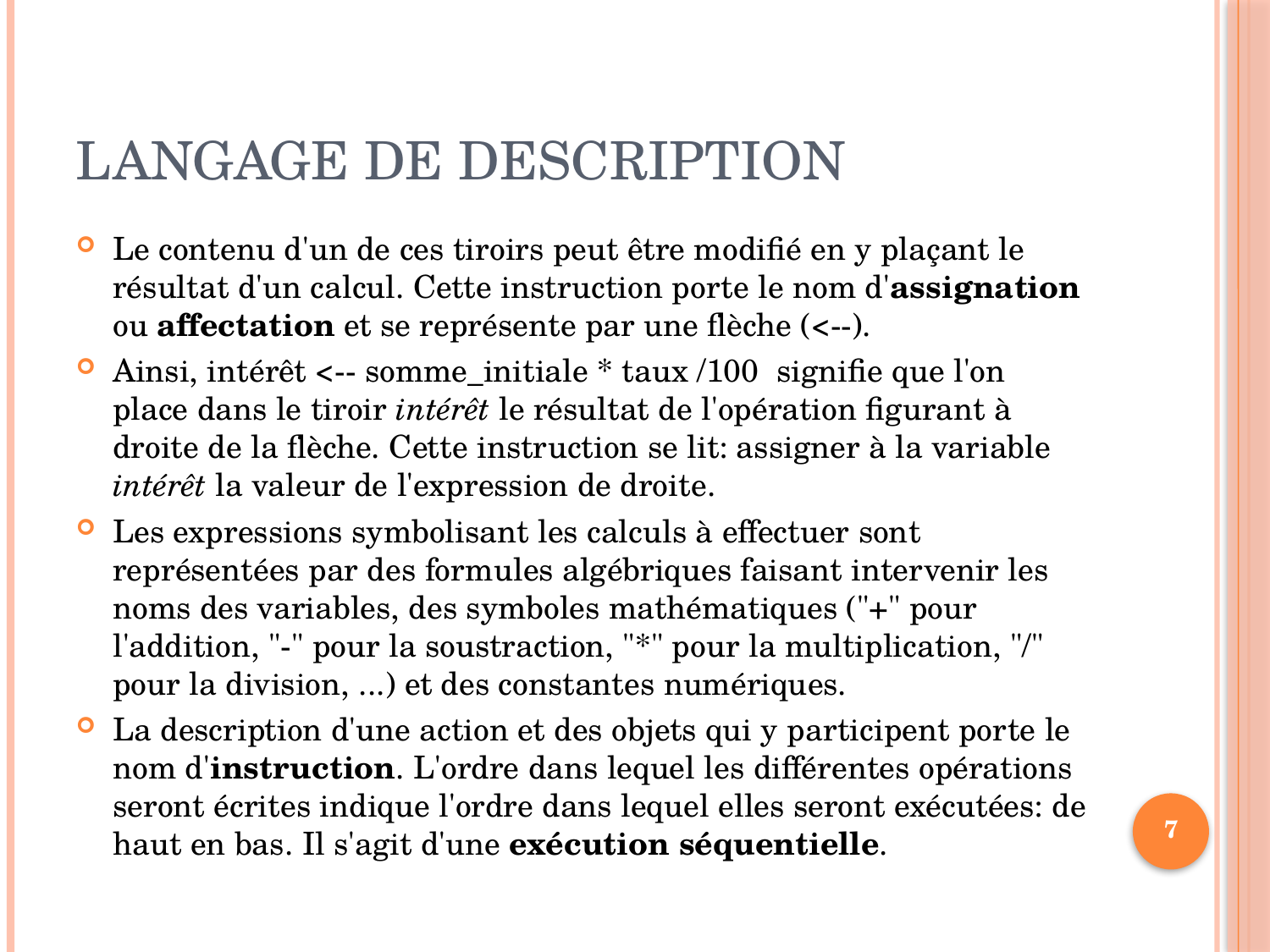

# Langage de description
Le contenu d'un de ces tiroirs peut être modifié en y plaçant le résultat d'un calcul. Cette instruction porte le nom d'assignation ou affectation et se représente par une flèche (<--).
Ainsi, intérêt <-- somme_initiale * taux /100  signifie que l'on place dans le tiroir intérêt le résultat de l'opération figurant à droite de la flèche. Cette instruction se lit: assigner à la variable intérêt la valeur de l'expression de droite.
Les expressions symbolisant les calculs à effectuer sont représentées par des formules algébriques faisant intervenir les noms des variables, des symboles mathématiques ("+" pour l'addition, "-" pour la soustraction, "*" pour la multiplication, "/" pour la division, ...) et des constantes numériques.
La description d'une action et des objets qui y participent porte le nom d'instruction. L'ordre dans lequel les différentes opérations seront écrites indique l'ordre dans lequel elles seront exécutées: de haut en bas. Il s'agit d'une exécution séquentielle.

7